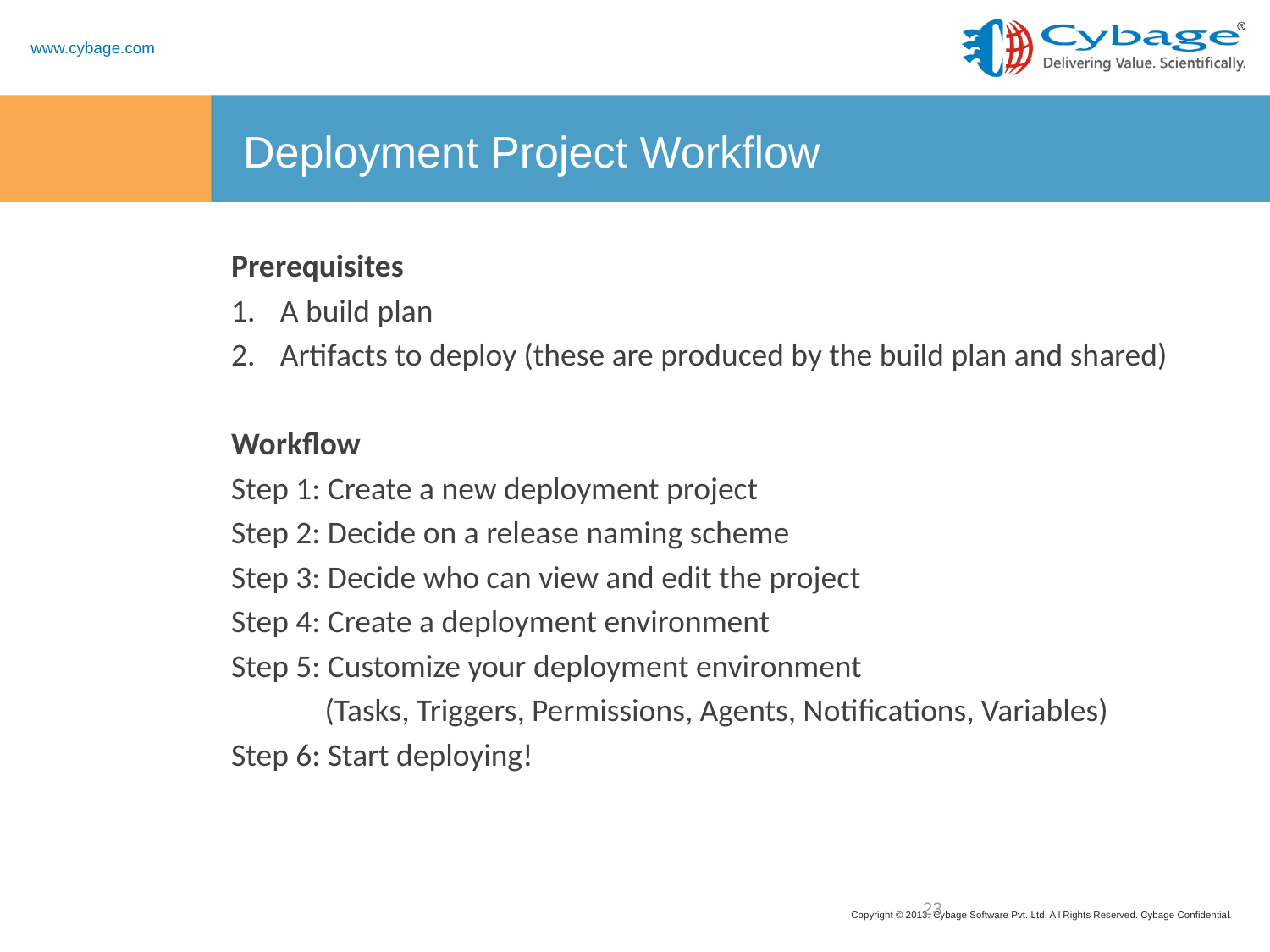

# Deployment Project Workflow
Prerequisites
A build plan
Artifacts to deploy (these are produced by the build plan and shared)

Workflow
Step 1: Create a new deployment project
Step 2: Decide on a release naming scheme
Step 3: Decide who can view and edit the project
Step 4: Create a deployment environment
Step 5: Customize your deployment environment
             (Tasks, Triggers, Permissions, Agents, Notifications, Variables)
Step 6: Start deploying!

23